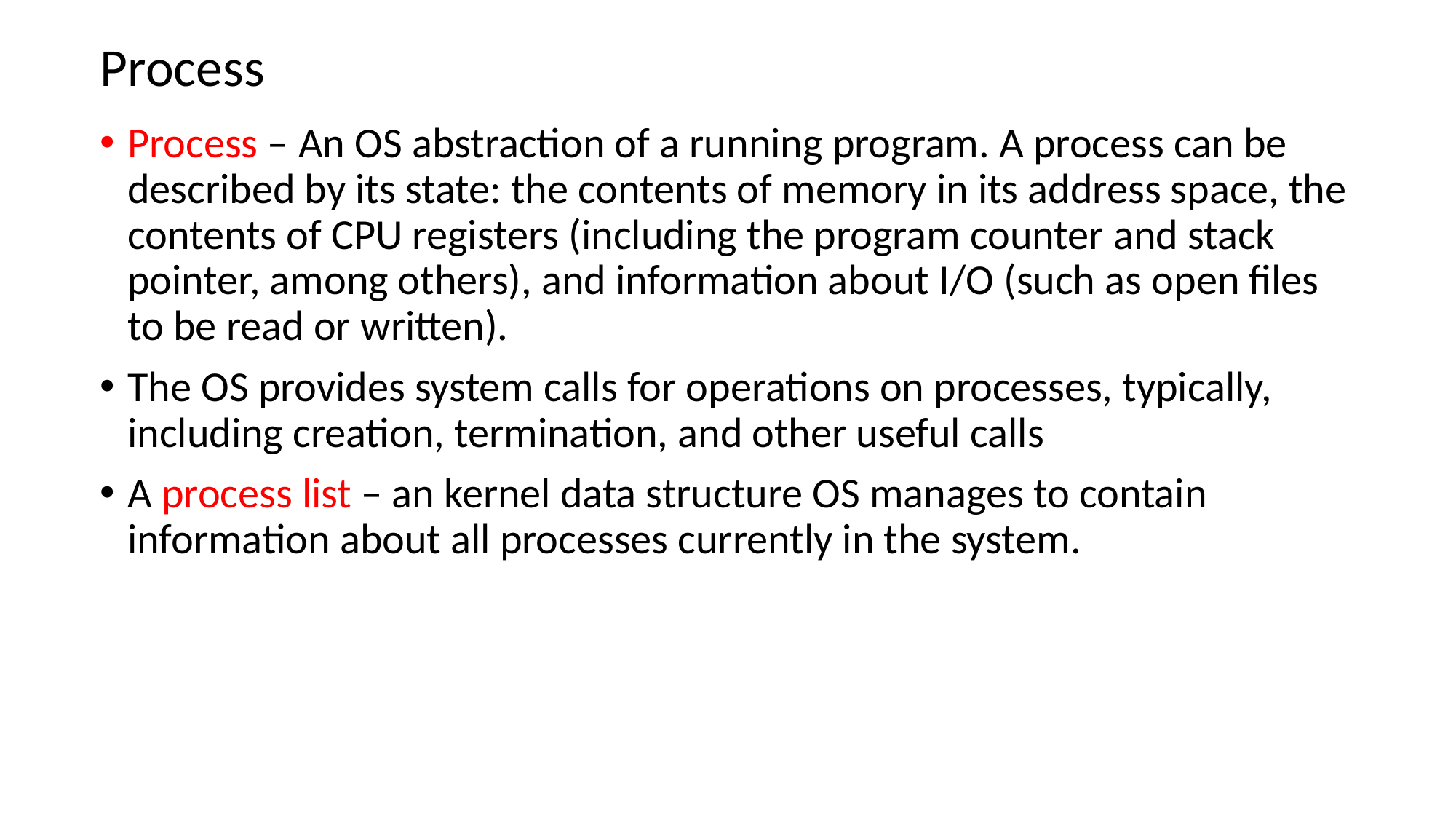

# Process
Process – An OS abstraction of a running program. A process can be described by its state: the contents of memory in its address space, the contents of CPU registers (including the program counter and stack pointer, among others), and information about I/O (such as open files to be read or written).
The OS provides system calls for operations on processes, typically, including creation, termination, and other useful calls
A process list – an kernel data structure OS manages to contain information about all processes currently in the system.